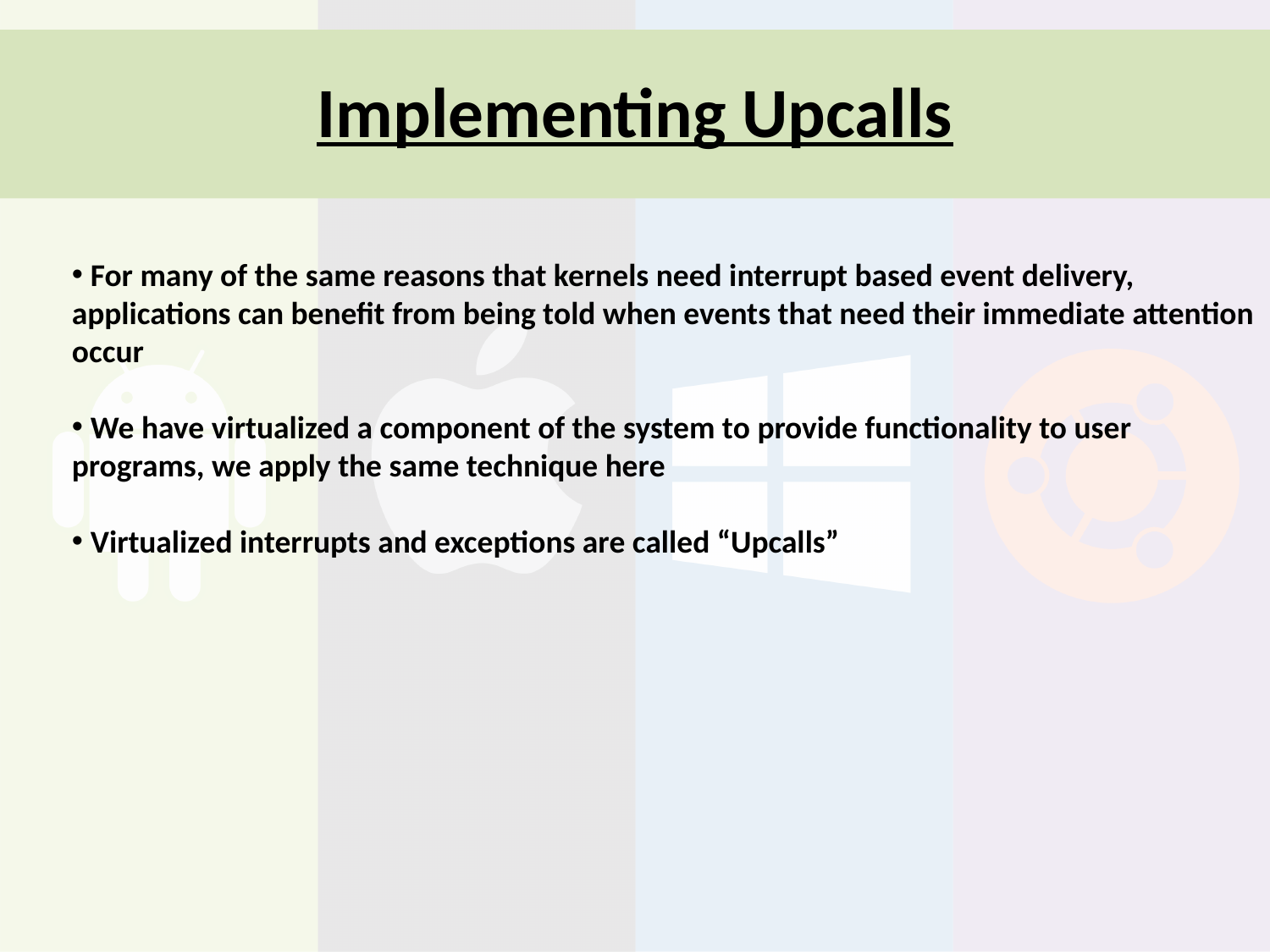

# Implementing Upcalls

 For many of the same reasons that kernels need interrupt based event delivery, applications can benefit from being told when events that need their immediate attention occur

 We have virtualized a component of the system to provide functionality to user programs, we apply the same technique here

 Virtualized interrupts and exceptions are called “Upcalls”